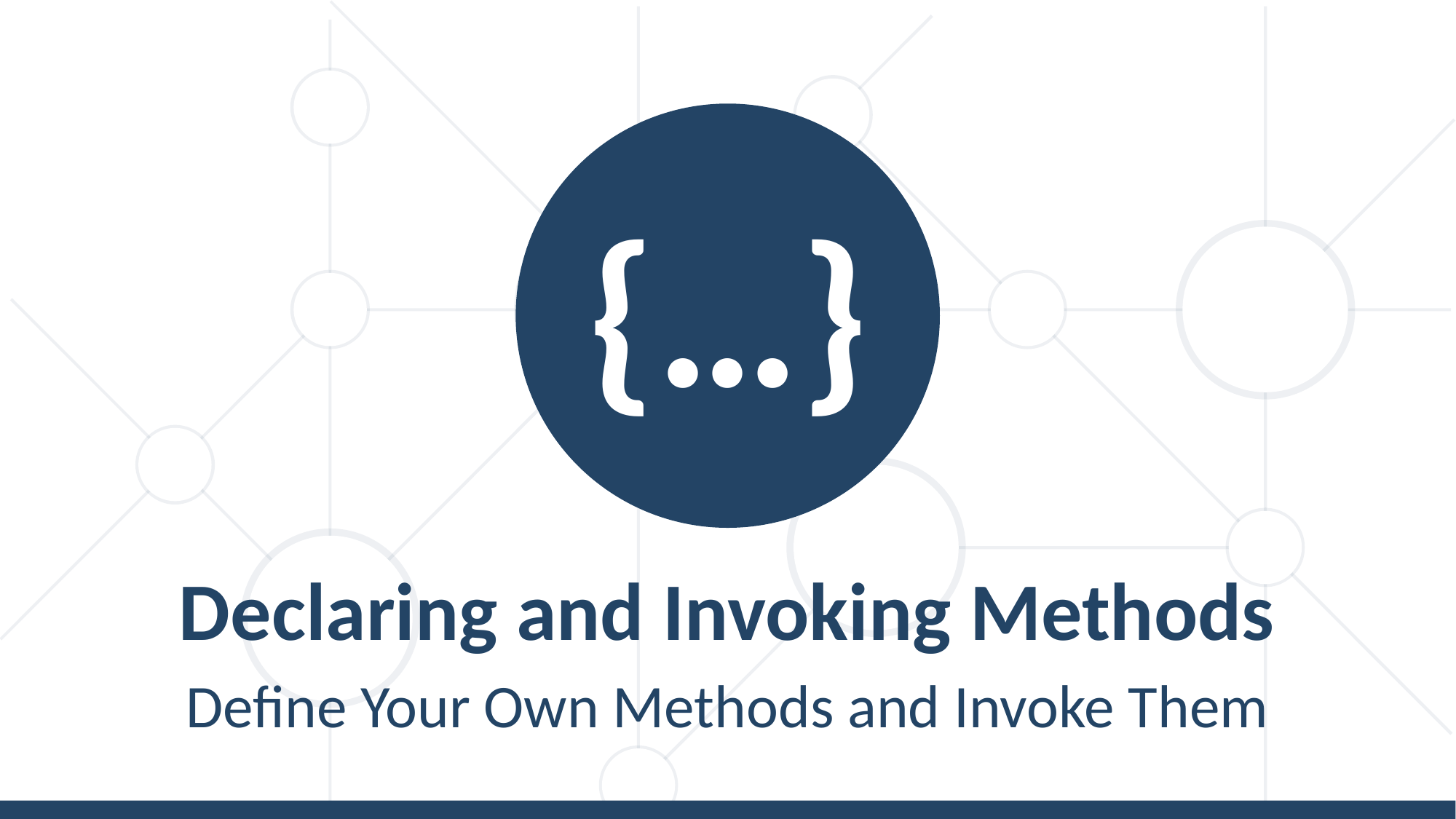

{…}
Declaring and Invoking Methods
Define Your Own Methods and Invoke Them